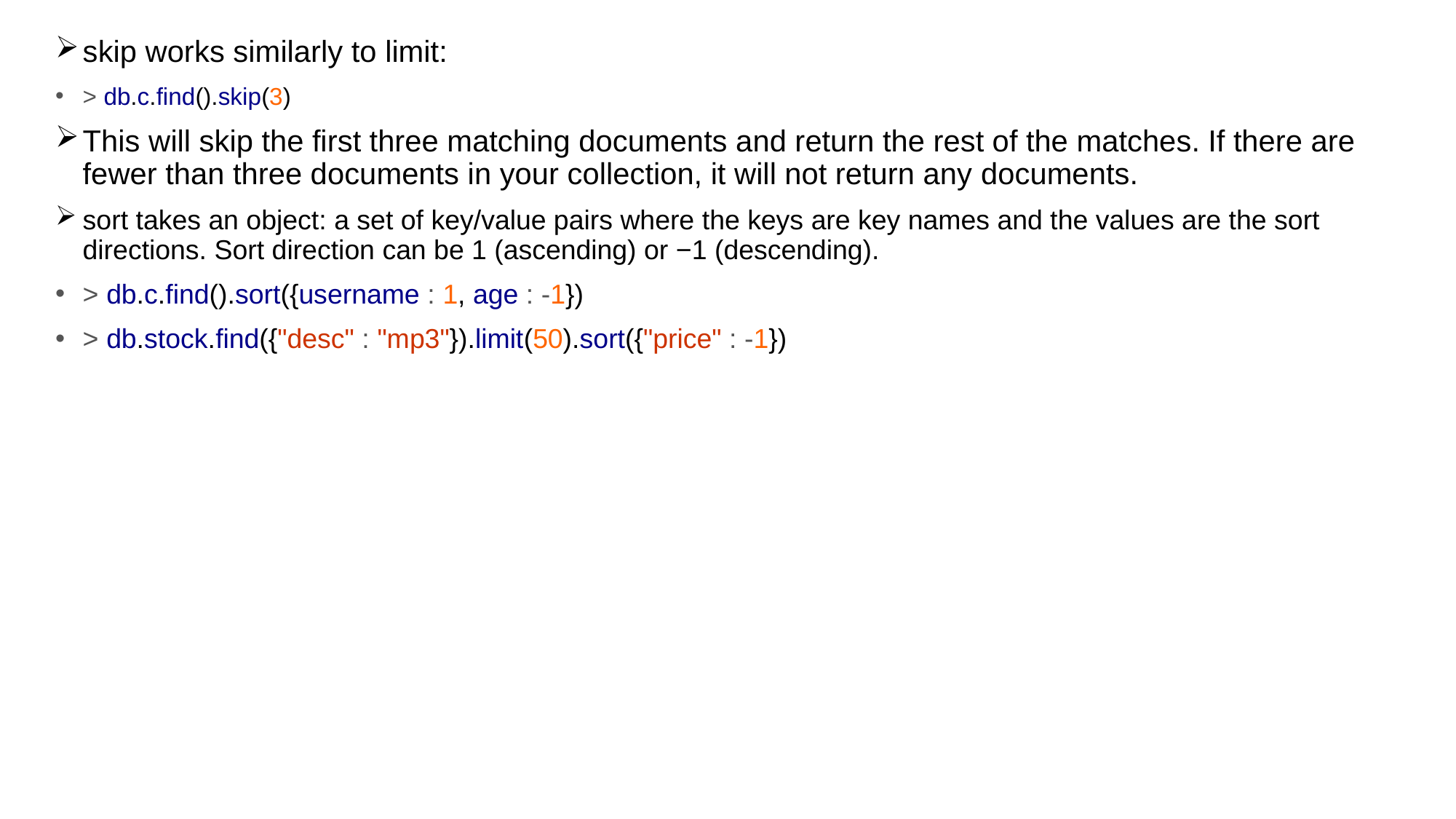

skip works similarly to limit:
> db.c.find().skip(3)
This will skip the first three matching documents and return the rest of the matches. If there are fewer than three documents in your collection, it will not return any documents.
sort takes an object: a set of key/value pairs where the keys are key names and the values are the sort directions. Sort direction can be 1 (ascending) or −1 (descending).
> db.c.find().sort({username : 1, age : -1})
> db.stock.find({"desc" : "mp3"}).limit(50).sort({"price" : -1})